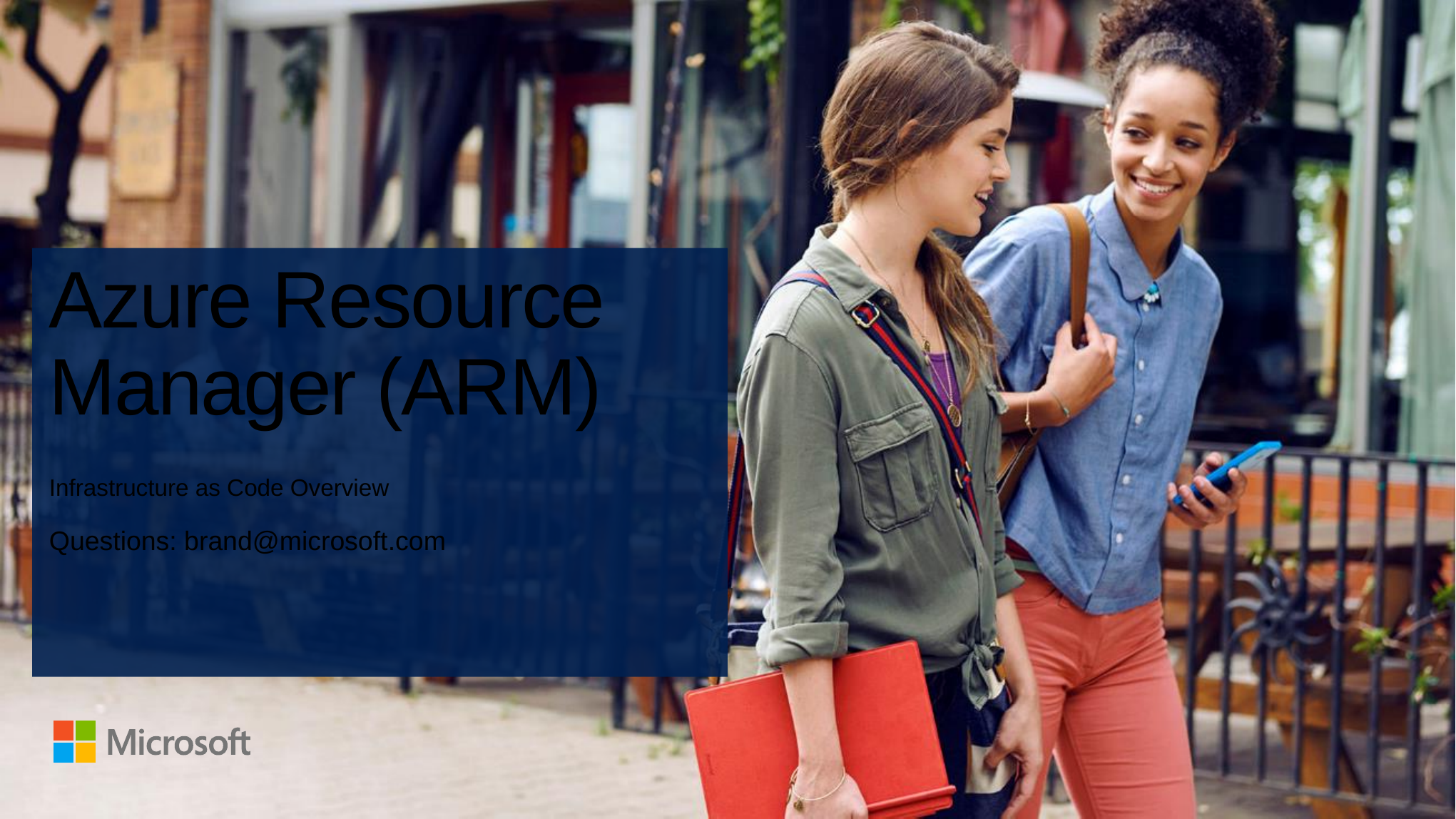

# Azure Resource Manager (ARM)
Infrastructure as Code Overview

Questions: brand@microsoft.com